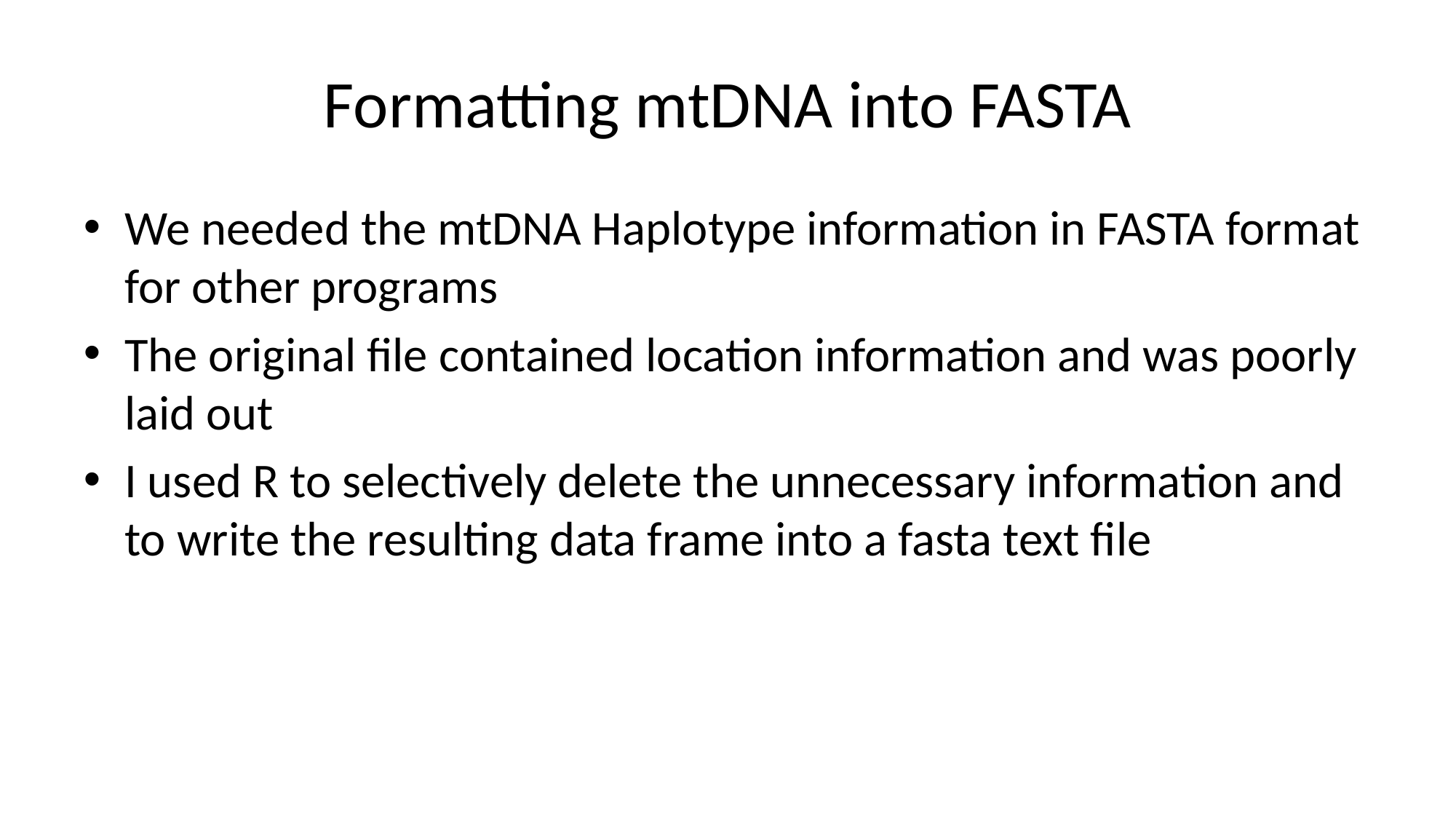

# Formatting mtDNA into FASTA
We needed the mtDNA Haplotype information in FASTA format for other programs
The original file contained location information and was poorly laid out
I used R to selectively delete the unnecessary information and to write the resulting data frame into a fasta text file